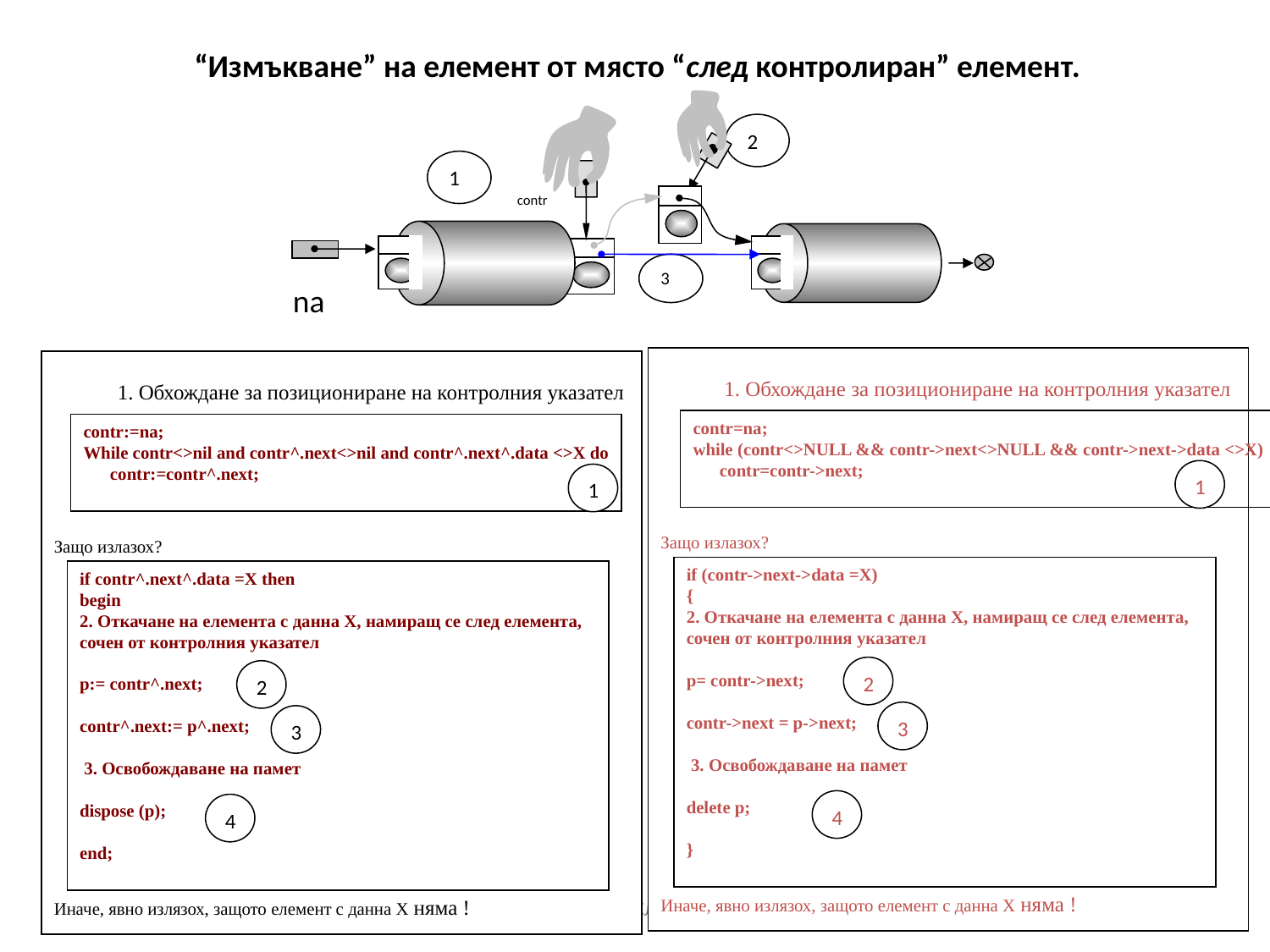

“Измъкване” на елемент от място “след контролиран” елемент.

contr

2
1
3
na

1. Обхождане за позициониране на контролния указател

Защо излазох?

Иначе, явно излязох, защото елемент с данна Х няма !
contr=na;
while (contr<>NULL && contr->next<>NULL && contr->next->data <>X)
      contr=contr->next;

1
if (contr->next->data =X)
{
2. Откачане на елемента с данна Х, намиращ се след елемента, сочен от контролния указател

p= contr->next;

contr->next = p->next;

 3. Освобождаване на памет

delete p;

}

2
3
4

1. Обхождане за позициониране на контролния указател

Защо излазох?

Иначе, явно излязох, защото елемент с данна Х няма !
contr:=na;
While contr<>nil and contr^.next<>nil and contr^.next^.data <>X do
      contr:=contr^.next;

1
if contr^.next^.data =X then
begin
2. Откачане на елемента с данна Х, намиращ се след елемента, сочен от контролния указател

p:= contr^.next;

contr^.next:= p^.next;

 3. Освобождаване на памет

dispose (p);

end;

2
3
4
Велина Славова